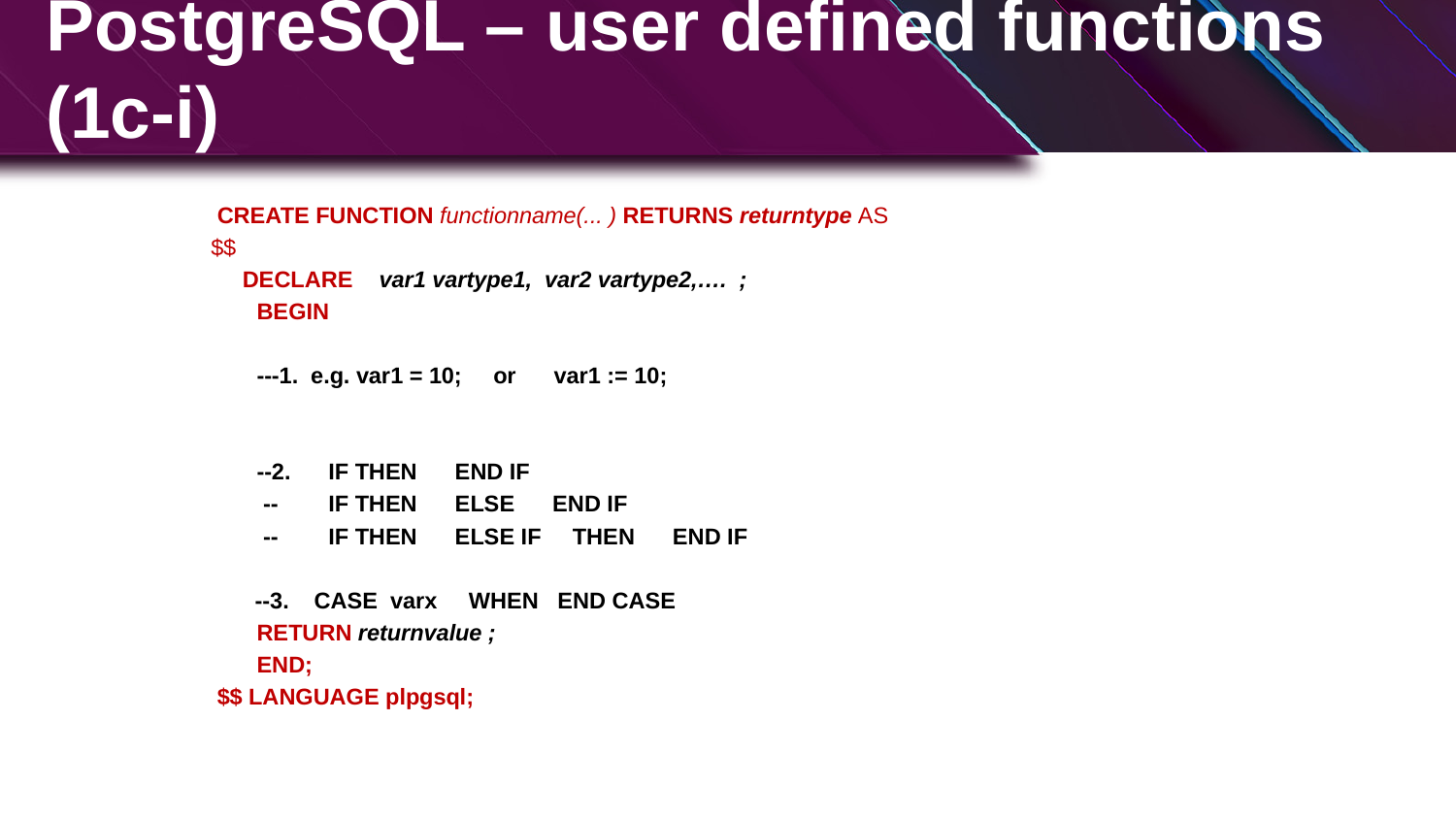

# PostgreSQL – user defined functions (1c-i)
 CREATE FUNCTION functionname(... ) RETURNS returntype AS
$$
     DECLARE 	var1 vartype1,  var2 vartype2,….  ;
	BEGIN
             -- assignment statement
		---1.  e.g. var1 = 10;     or      var1 := 10;

		--programming constructs for conditional execution
		--2.      IF THEN      END IF
		 --        IF THEN      ELSE      END IF
		 --        IF THEN      ELSE IF     THEN      END IF

       --3.    CASE  varx     WHEN   END CASE
		RETURN returnvalue ;
	END;
 $$ LANGUAGE plpgsql;

 8